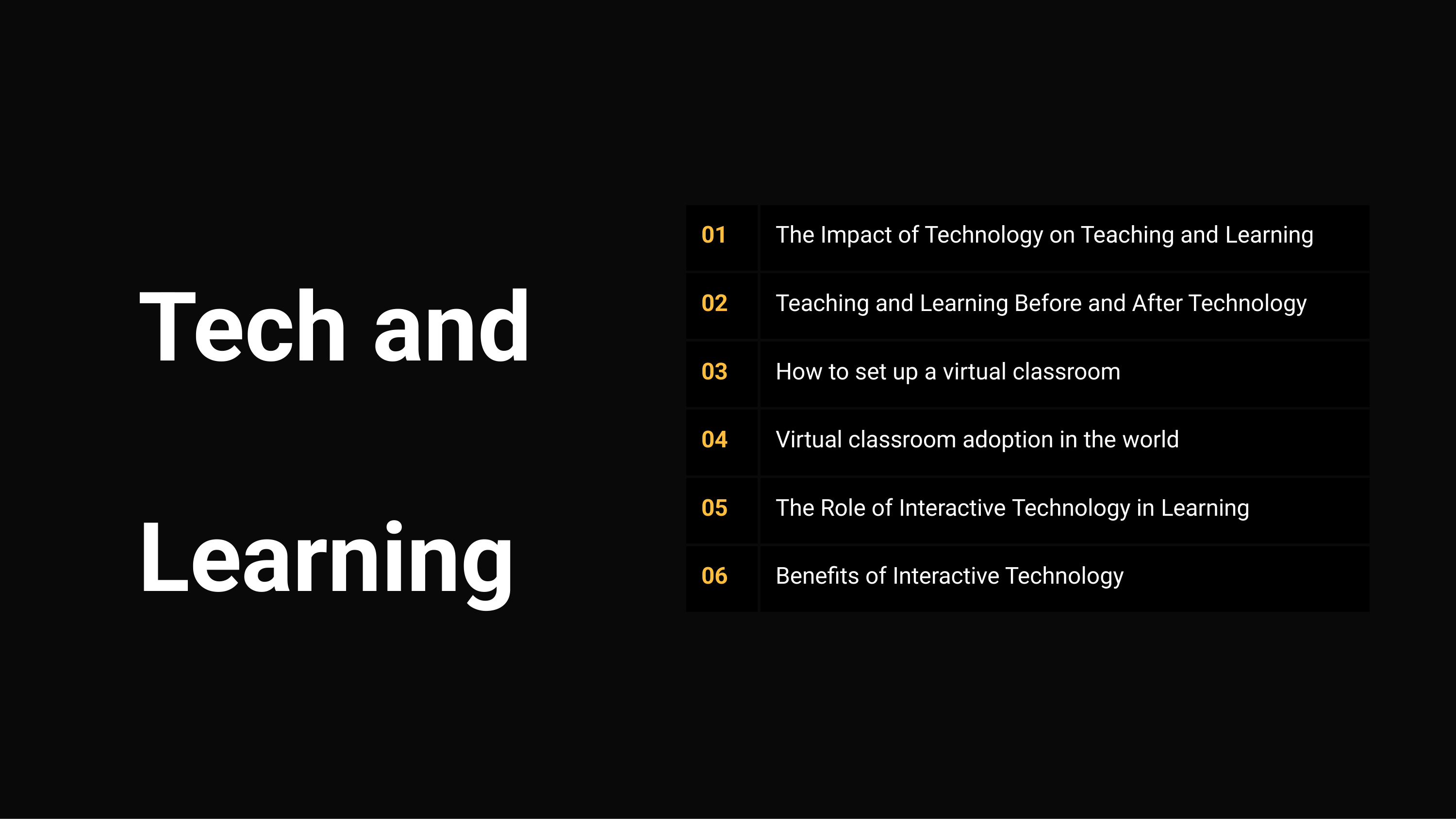

| 01 | The Impact of Technology on Teaching and Learning |
| --- | --- |
| 02 | Teaching and Learning Before and After Technology |
| 03 | How to set up a virtual classroom |
| 04 | Virtual classroom adoption in the world |
| 05 | The Role of Interactive Technology in Learning |
| 06 | Benefits of Interactive Technology |
Tech and  Learning